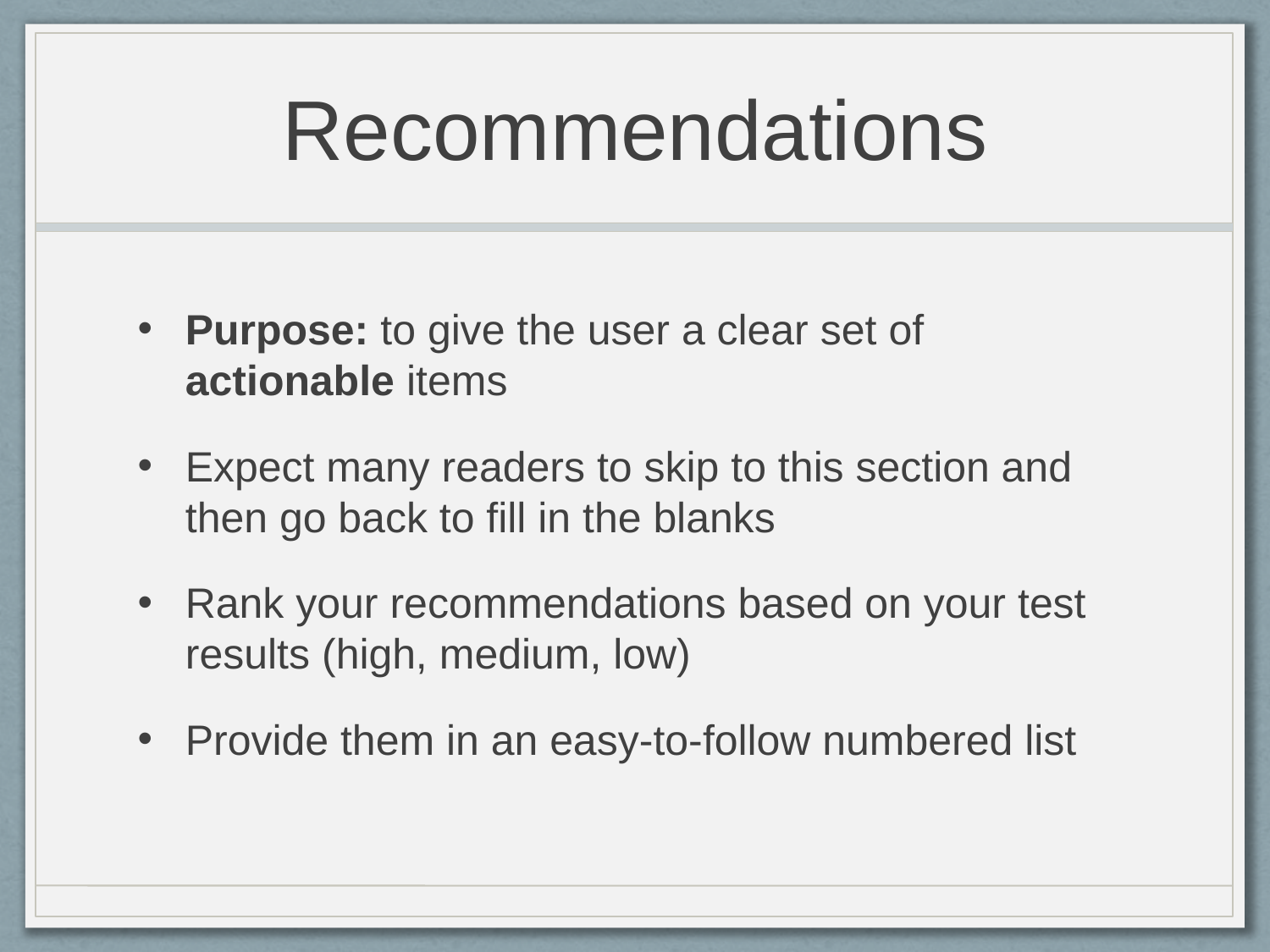

# Recommendations
Purpose: to give the user a clear set of actionable items
Expect many readers to skip to this section and then go back to fill in the blanks
Rank your recommendations based on your test results (high, medium, low)
Provide them in an easy-to-follow numbered list